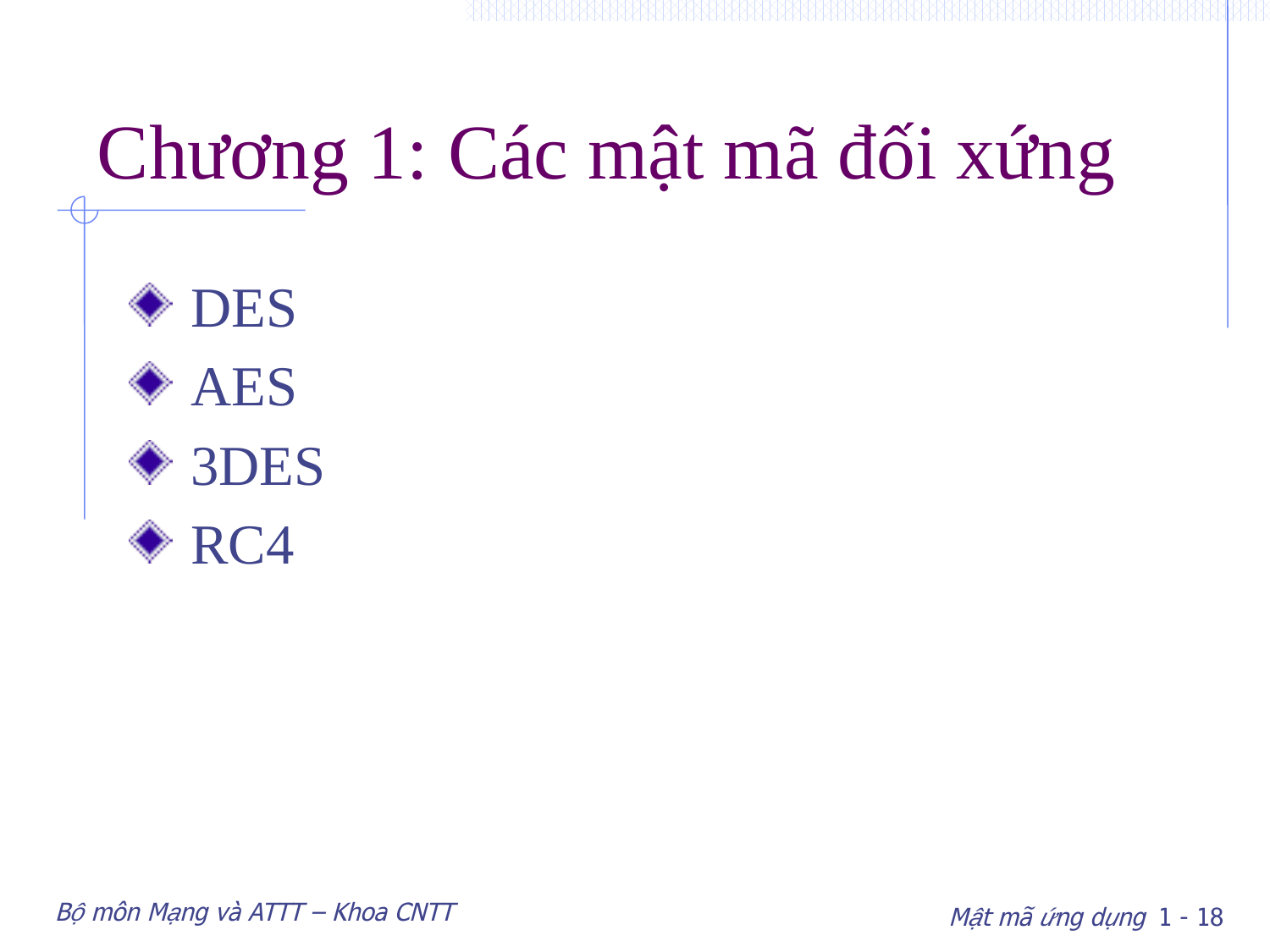

# Chương 1: Các mật mã đối xứng
 DES
 AES
 3DES
 RC4

Bộ môn Mạng và ATTT – Khoa CNTT